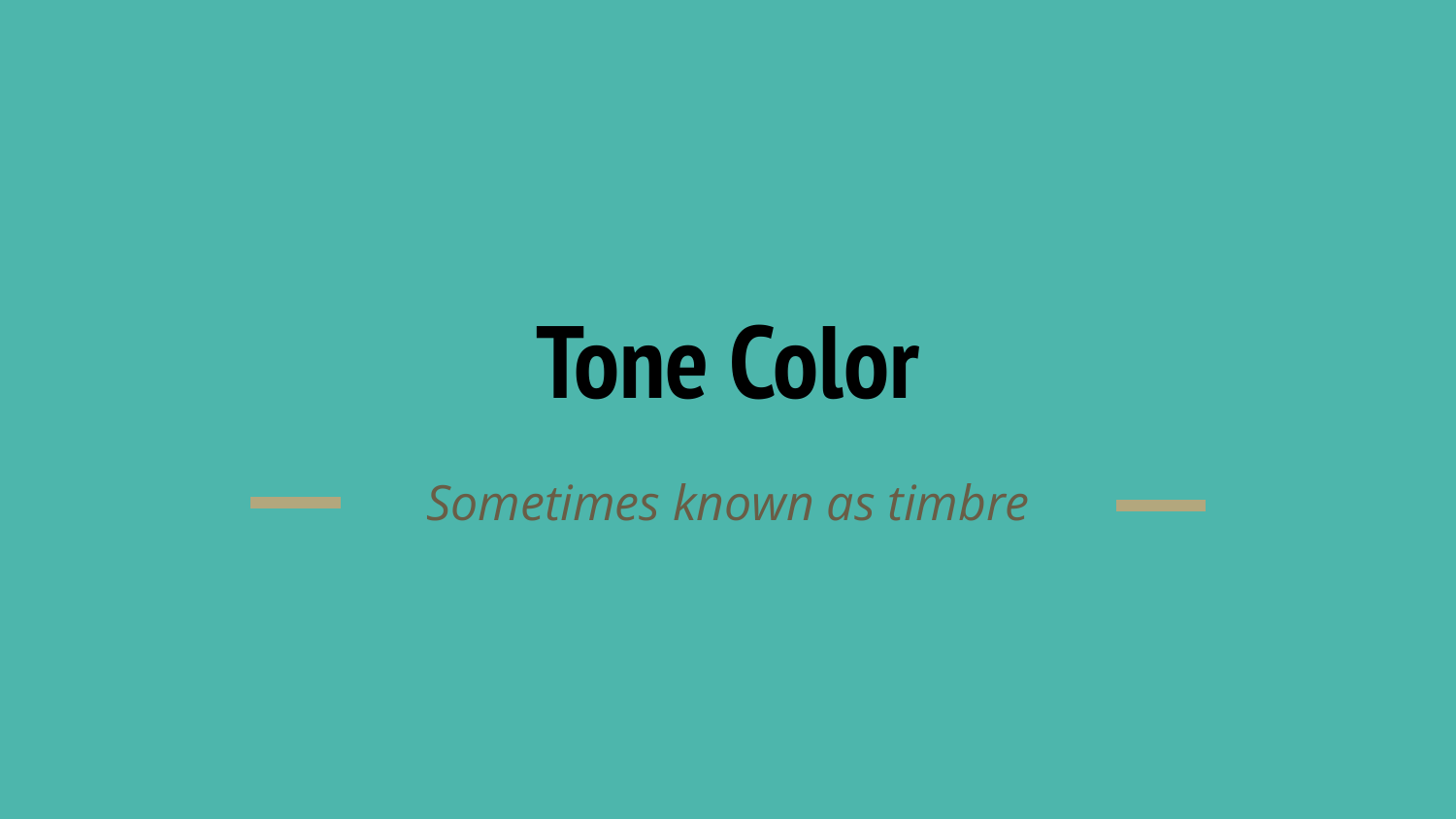

# Tone Color
Sometimes known as timbre